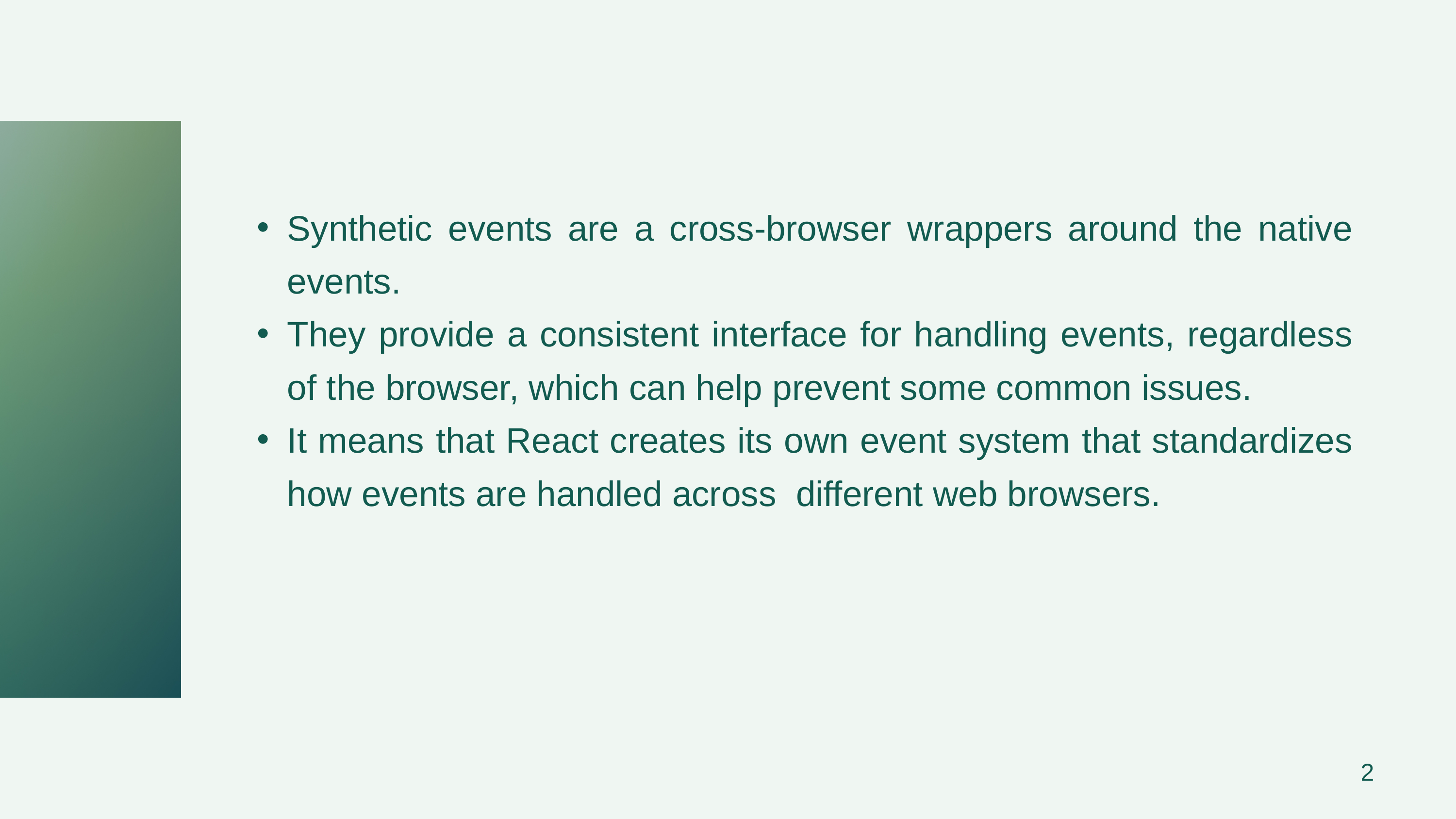

Synthetic events are a cross-browser wrappers around the native events.
They provide a consistent interface for handling events, regardless of the browser, which can help prevent some common issues.
It means that React creates its own event system that standardizes how events are handled across  different web browsers.
2